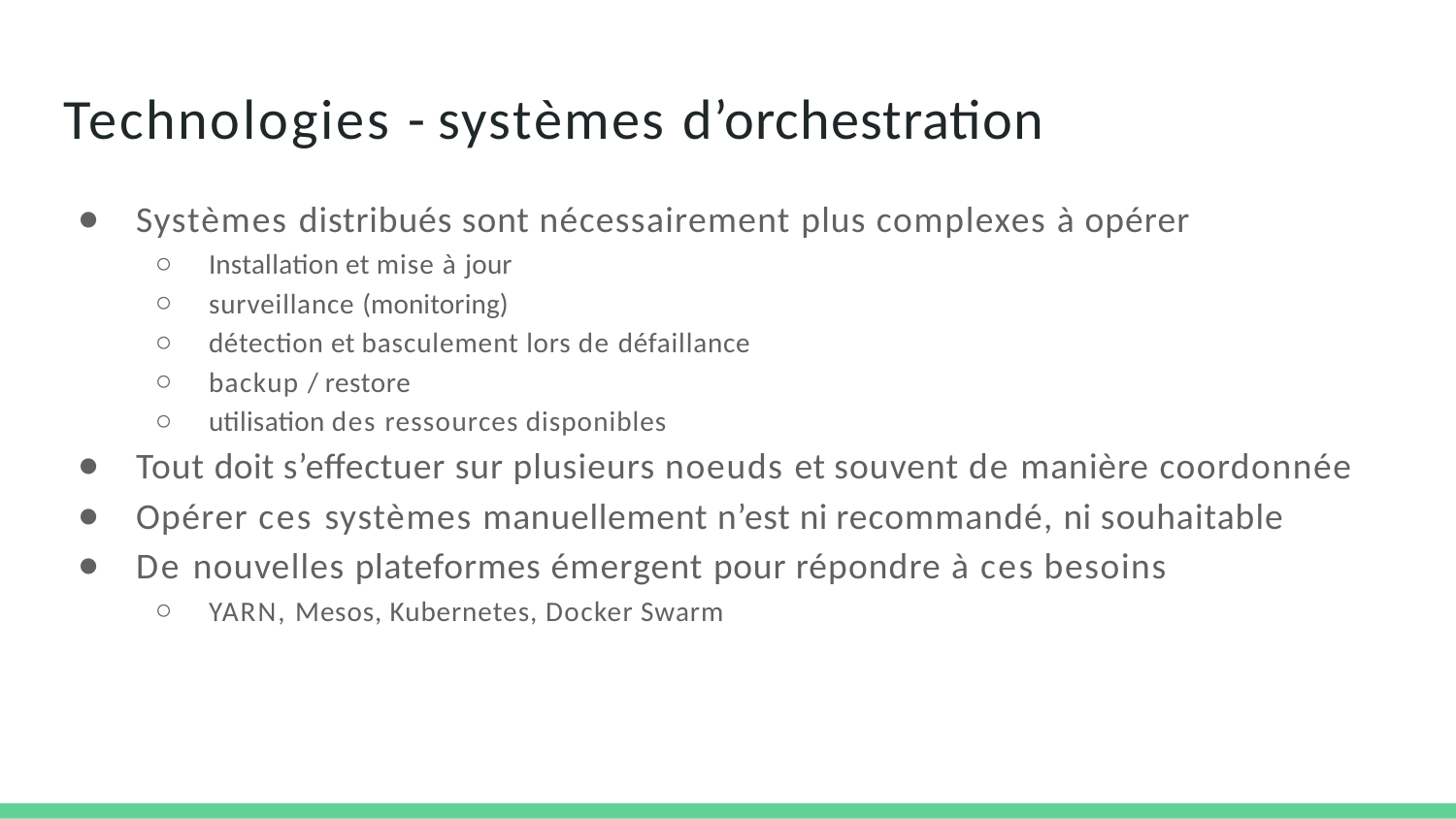

# Technologies - systèmes d’orchestration
Systèmes distribués sont nécessairement plus complexes à opérer
Installation et mise à jour
surveillance (monitoring)
détection et basculement lors de défaillance
backup / restore
utilisation des ressources disponibles
Tout doit s’effectuer sur plusieurs noeuds et souvent de manière coordonnée
Opérer ces systèmes manuellement n’est ni recommandé, ni souhaitable
De nouvelles plateformes émergent pour répondre à ces besoins
YARN, Mesos, Kubernetes, Docker Swarm